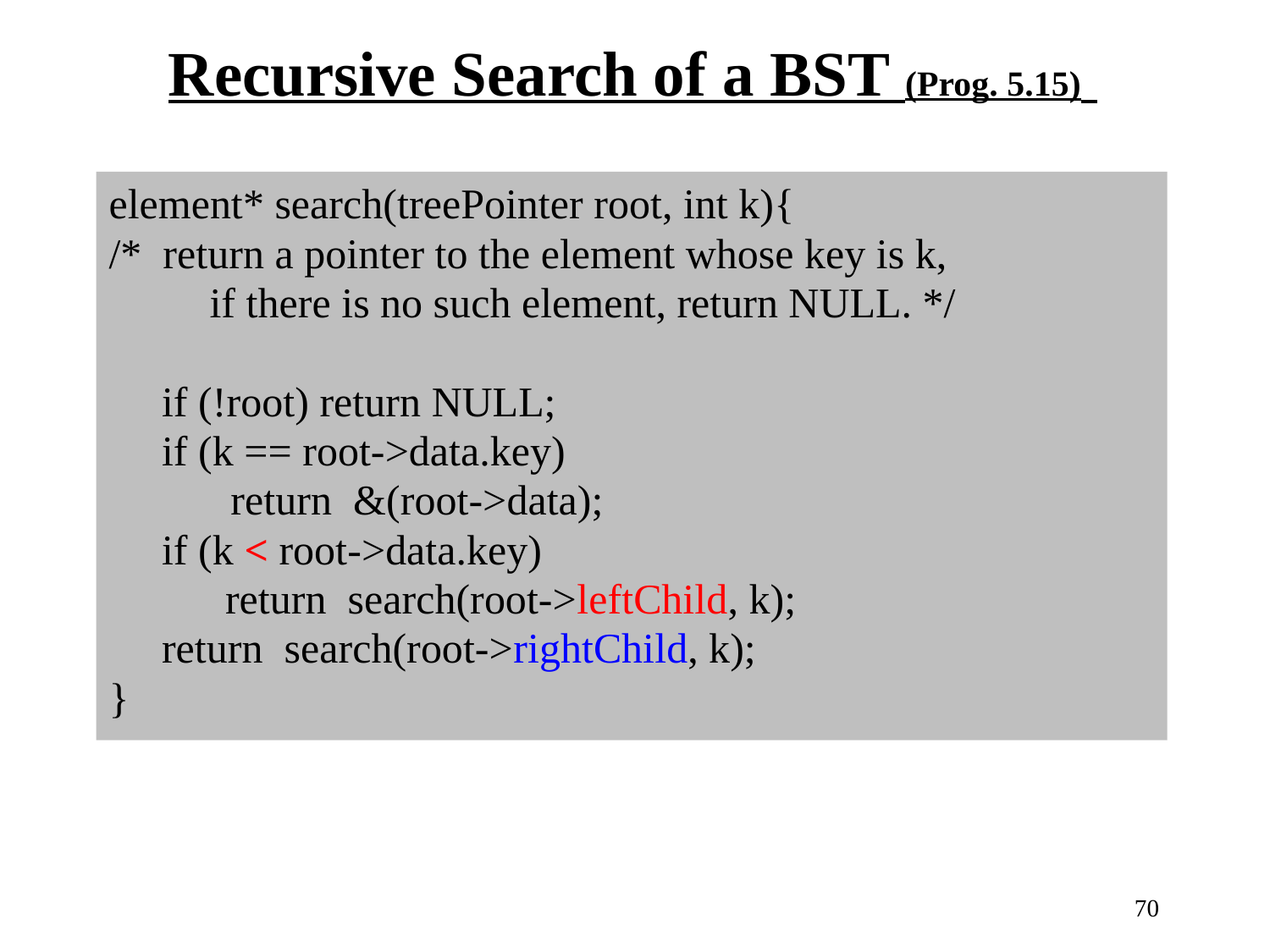

Recursive Search of a BST (Prog. 5.15)
element* search(treePointer root, int k){
/*  return a pointer to the element whose key is k,
     if there is no such element, return NULL. */

     if (!root) return NULL;
     if (k == root->data.key)
	       return  &(root->data);
     if (k < root->data.key)
           return  search(root->leftChild, k);
     return  search(root->rightChild, k);
}
70